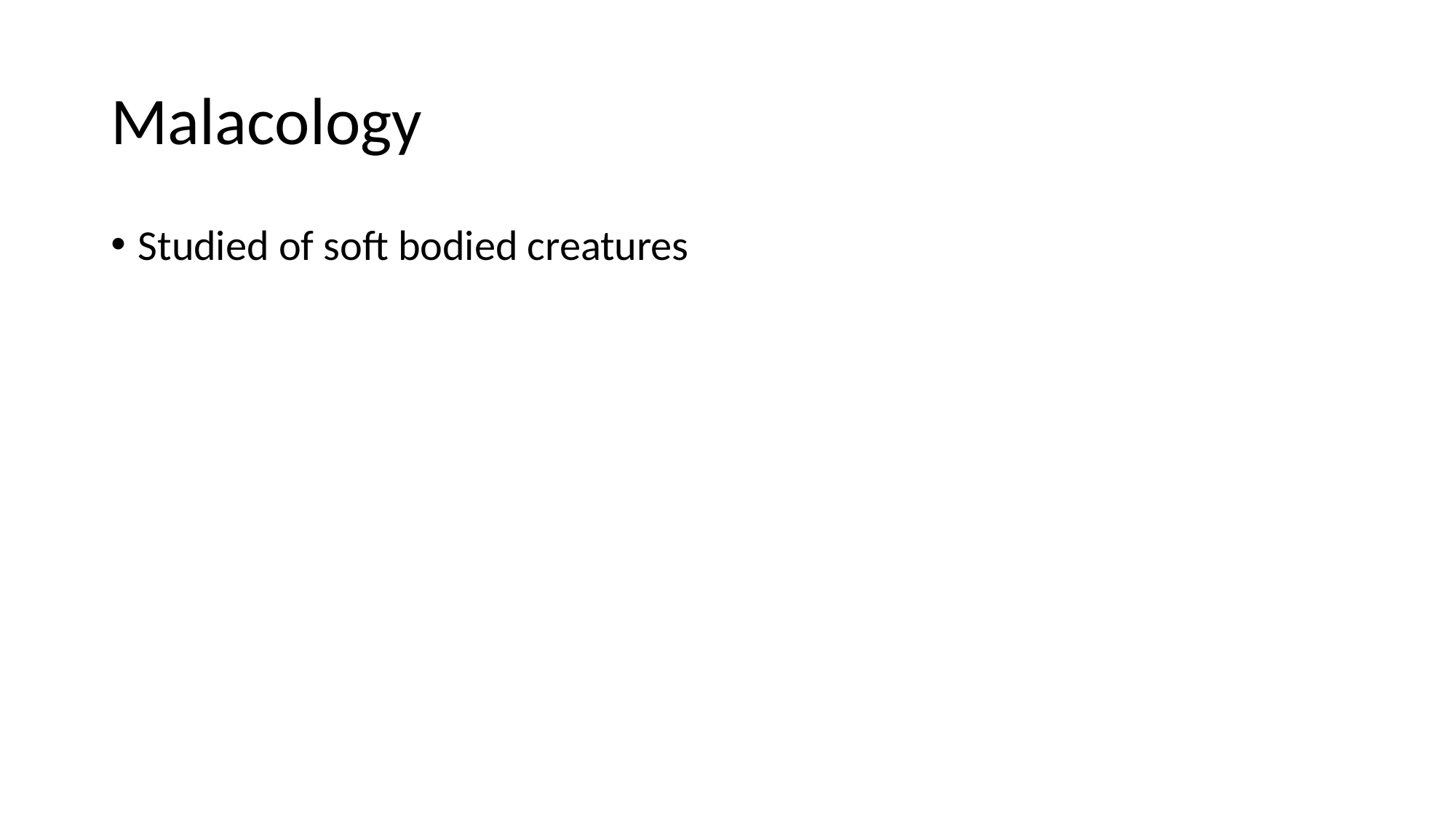

# Malacology
Studied of soft bodied creatures